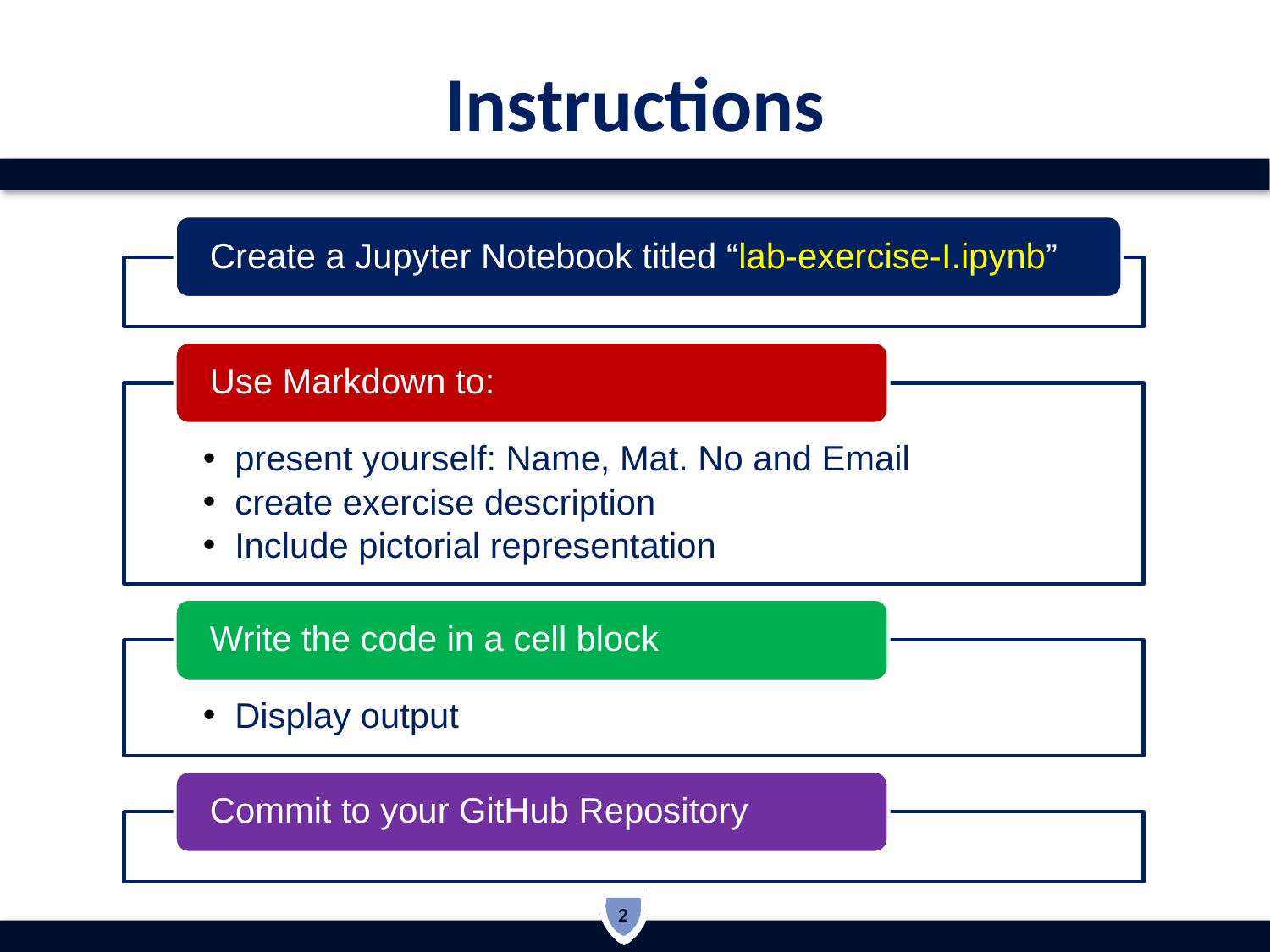

# Instructions
Create a Jupyter Notebook titled “lab-exercise-I.ipynb”
present yourself: Name, Mat. No and Email
create exercise description
Include pictorial representation
Use Markdown to:
Display output
Write the code in a cell block
Commit to your GitHub Repository
2